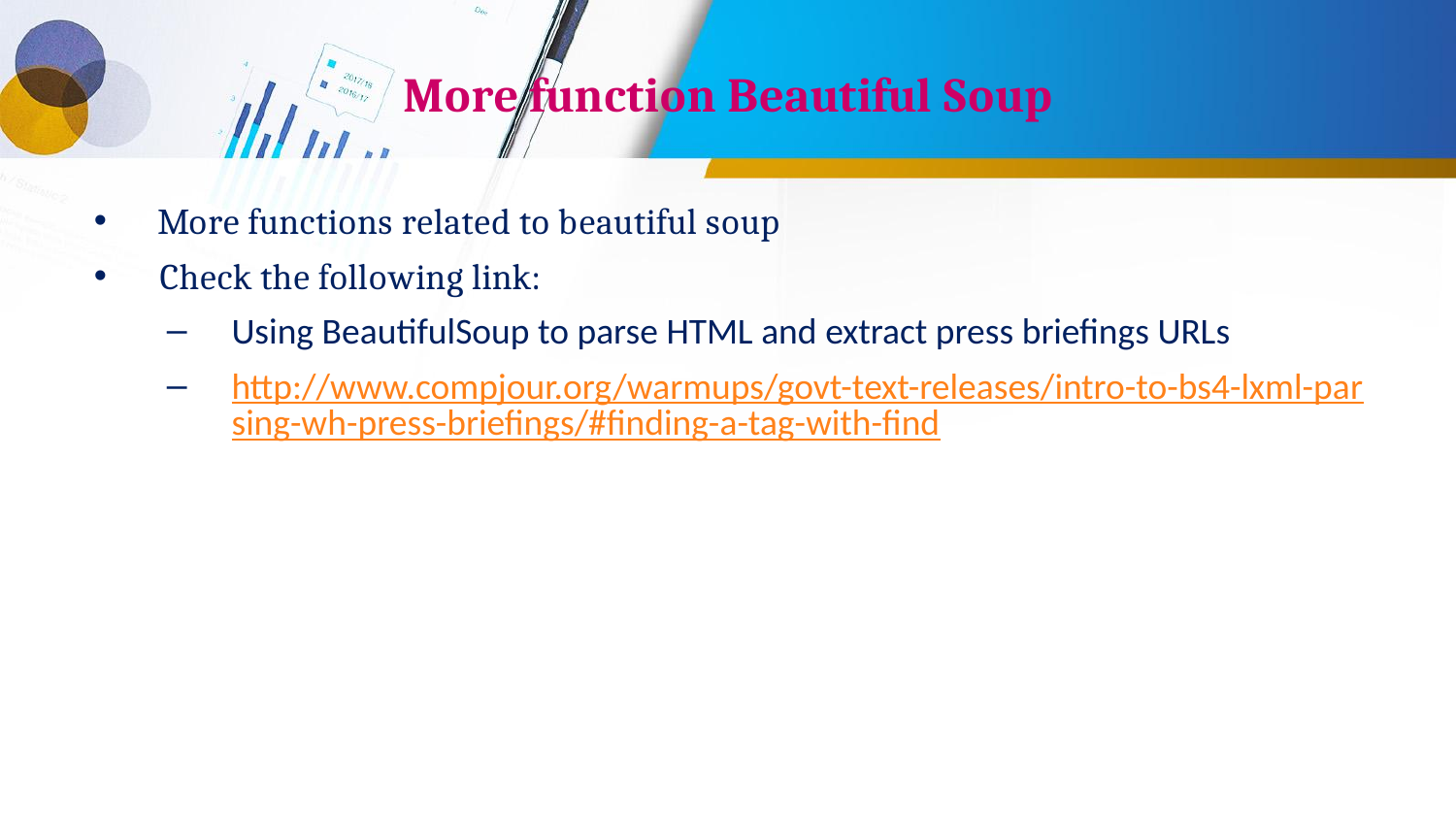

# More function Beautiful Soup
More functions related to beautiful soup
Check the following link:
Using BeautifulSoup to parse HTML and extract press briefings URLs
http://www.compjour.org/warmups/govt-text-releases/intro-to-bs4-lxml-parsing-wh-press-briefings/#finding-a-tag-with-find